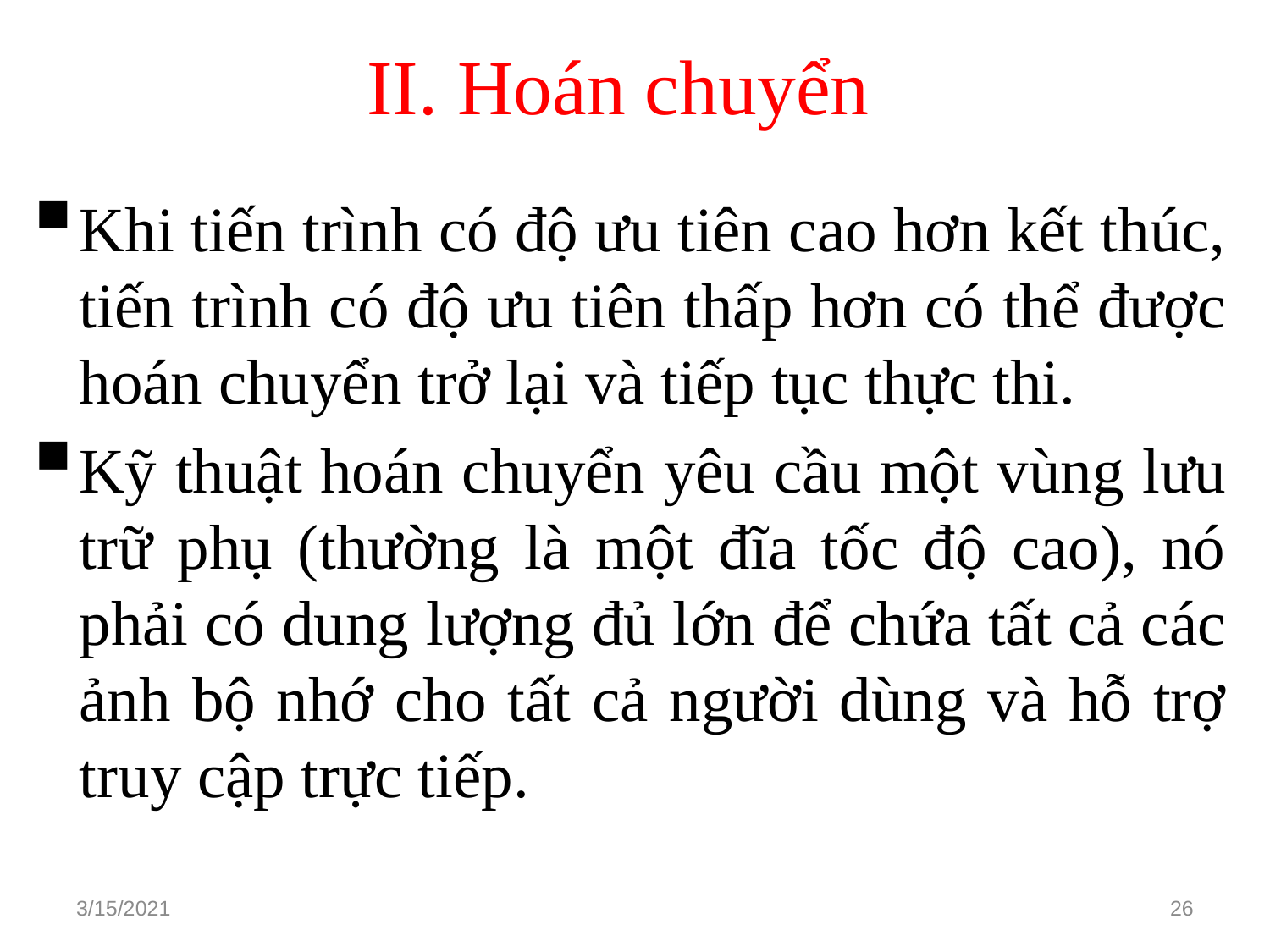

# II. Hoán chuyển
Khi tiến trình có độ ưu tiên cao hơn kết thúc, tiến trình có độ ưu tiên thấp hơn có thể được hoán chuyển trở lại và tiếp tục thực thi.
Kỹ thuật hoán chuyển yêu cầu một vùng lưu trữ phụ (thường là một đĩa tốc độ cao), nó phải có dung lượng đủ lớn để chứa tất cả các ảnh bộ nhớ cho tất cả người dùng và hỗ trợ truy cập trực tiếp.
3/15/2021
26